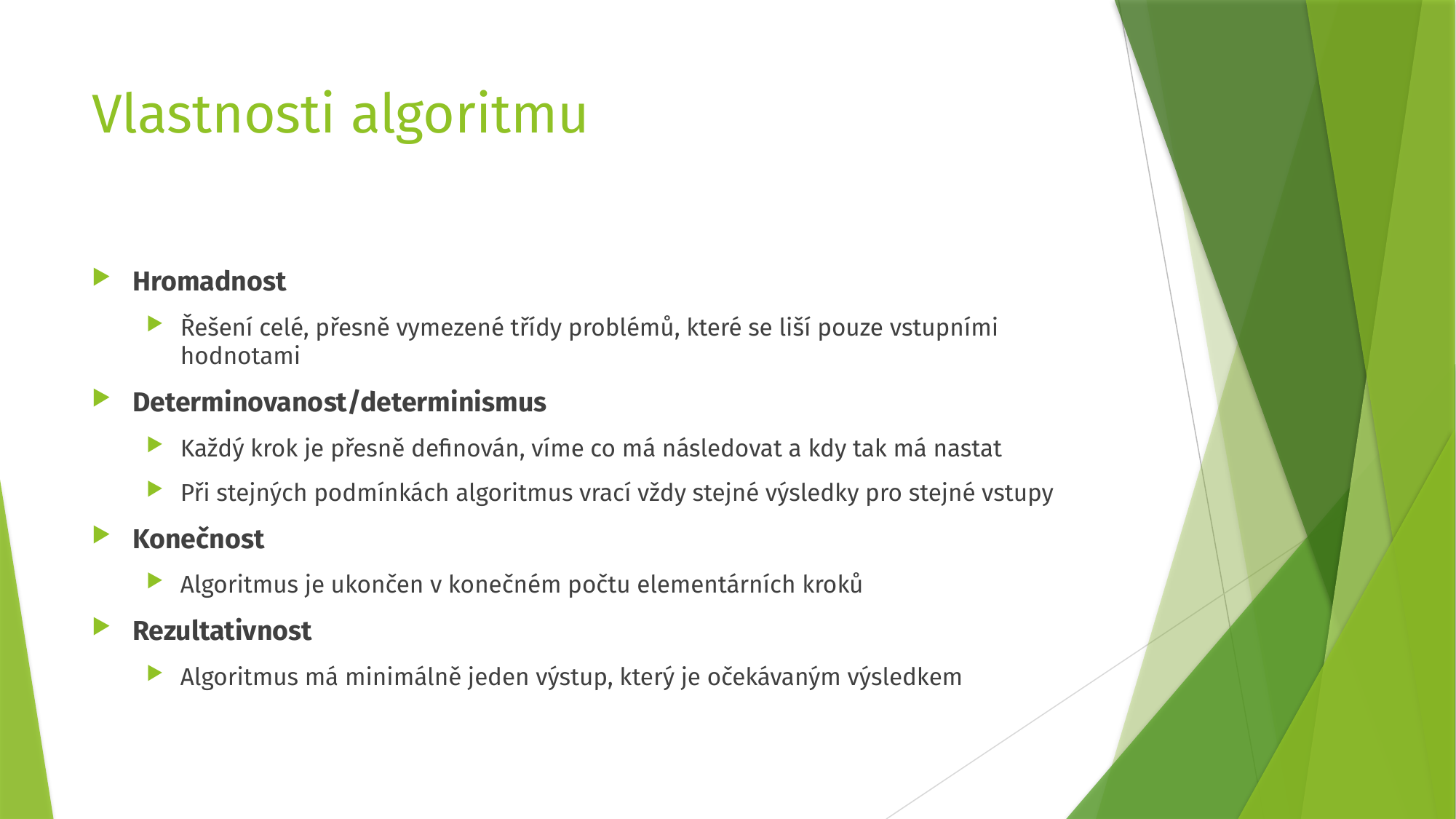

# Vlastnosti algoritmu
Hromadnost
Řešení celé, přesně vymezené třídy problémů, které se liší pouze vstupními hodnotami
Determinovanost/determinismus
Každý krok je přesně definován, víme co má následovat a kdy tak má nastat
Při stejných podmínkách algoritmus vrací vždy stejné výsledky pro stejné vstupy
Konečnost
Algoritmus je ukončen v konečném počtu elementárních kroků
Rezultativnost
Algoritmus má minimálně jeden výstup, který je očekávaným výsledkem